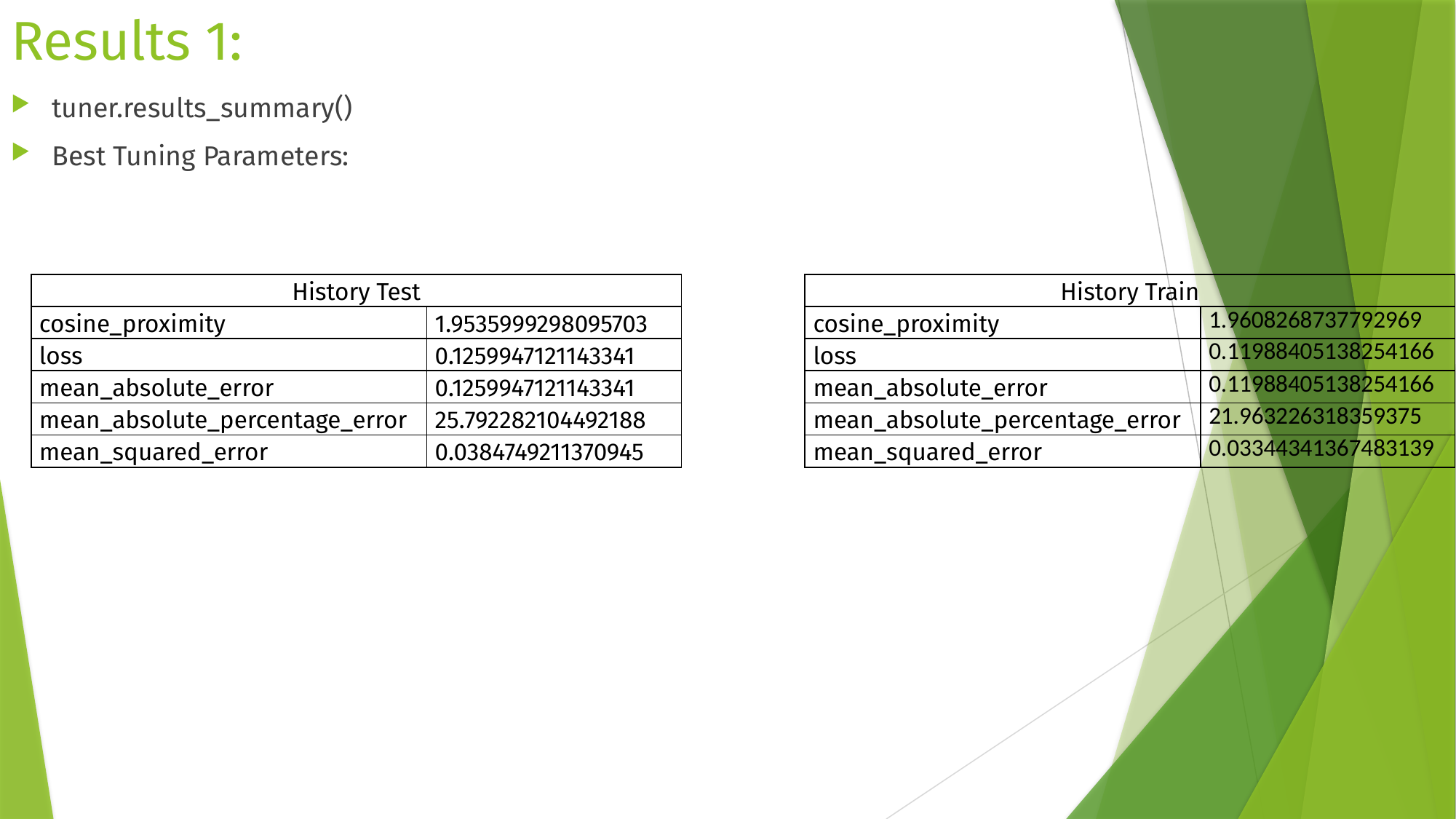

# Results 1:
tuner.results_summary()
Best Tuning Parameters:
| History Test |  |
| --- | --- |
| cosine\_proximity | 1.9535999298095703 |
| loss | 0.1259947121143341 |
| mean\_absolute\_error | 0.1259947121143341 |
| mean\_absolute\_percentage\_error | 25.792282104492188 |
| mean\_squared\_error | 0.0384749211370945 |
| History Train |  |
| --- | --- |
| cosine\_proximity | 1.9608268737792969 |
| loss | 0.11988405138254166 |
| mean\_absolute\_error | 0.11988405138254166 |
| mean\_absolute\_percentage\_error | 21.963226318359375 |
| mean\_squared\_error | 0.03344341367483139 |